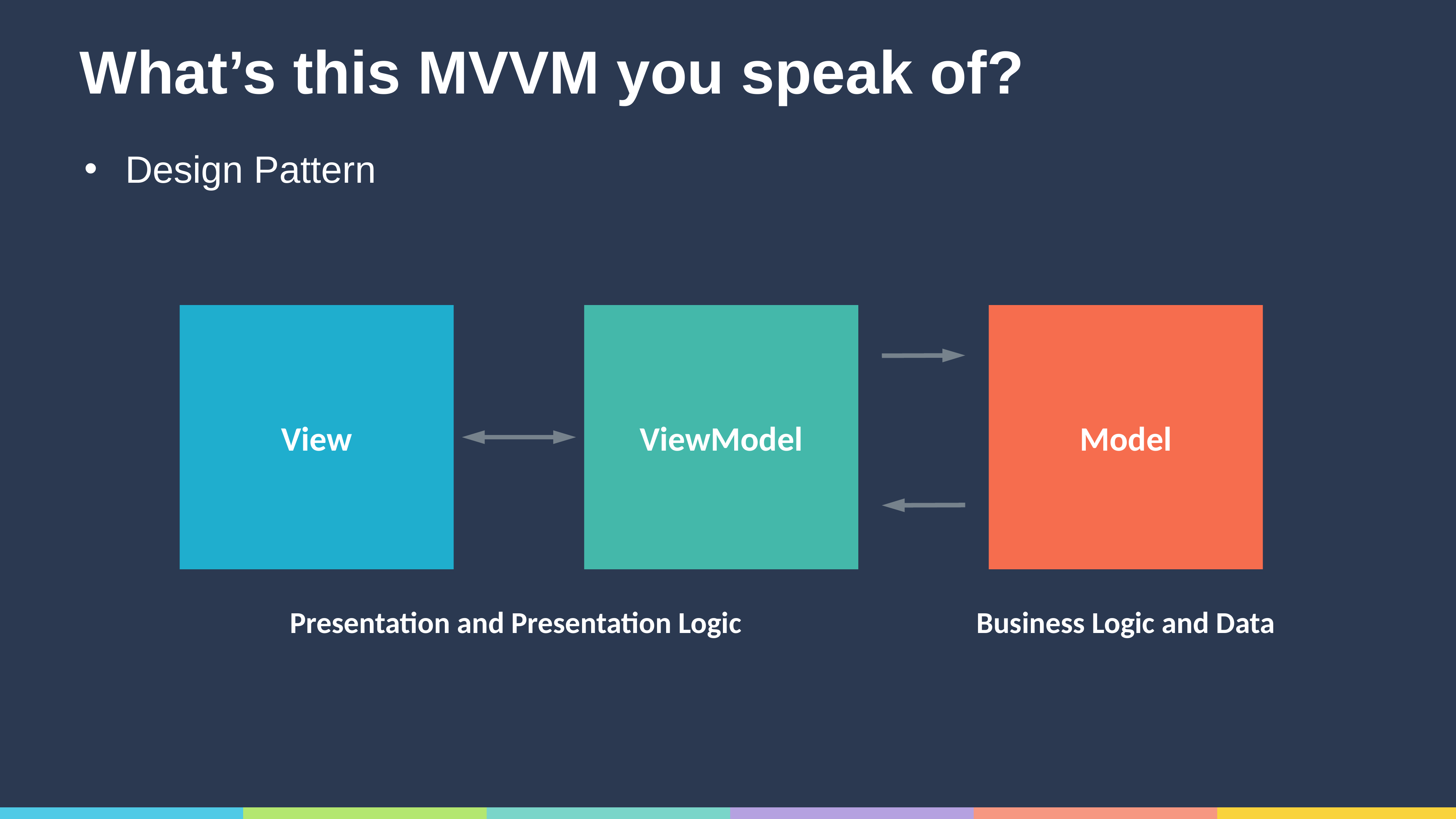

# What’s this MVVM you speak of?
Design Pattern
View
ViewModel
Model
Presentation and Presentation Logic
Business Logic and Data